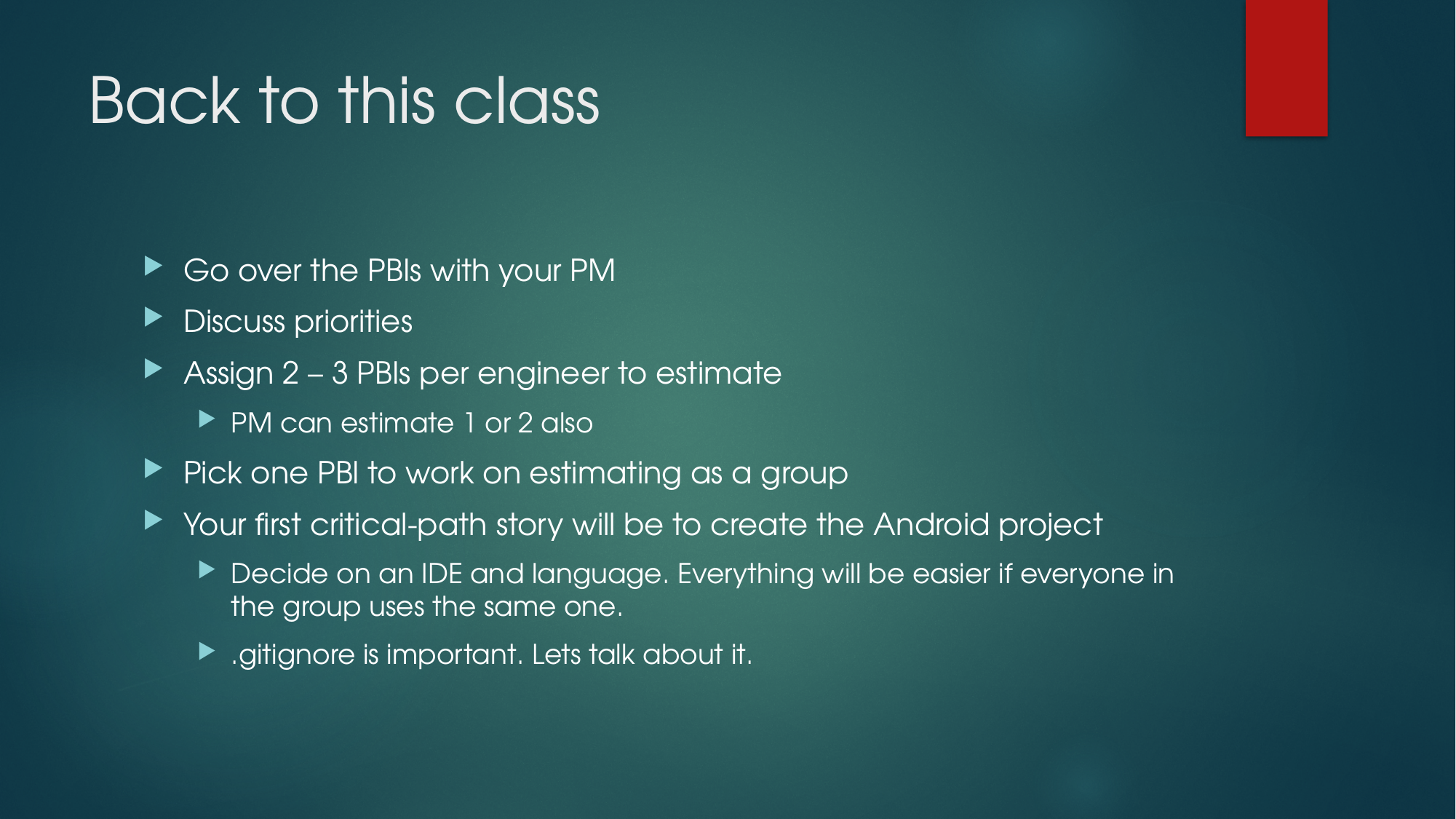

# Back to this class
Go over the PBIs with your PM
Discuss priorities
Assign 2 – 3 PBIs per engineer to estimate
PM can estimate 1 or 2 also
Pick one PBI to work on estimating as a group
Your first critical-path story will be to create the Android project
Decide on an IDE and language. Everything will be easier if everyone in the group uses the same one.
.gitignore is important. Lets talk about it.